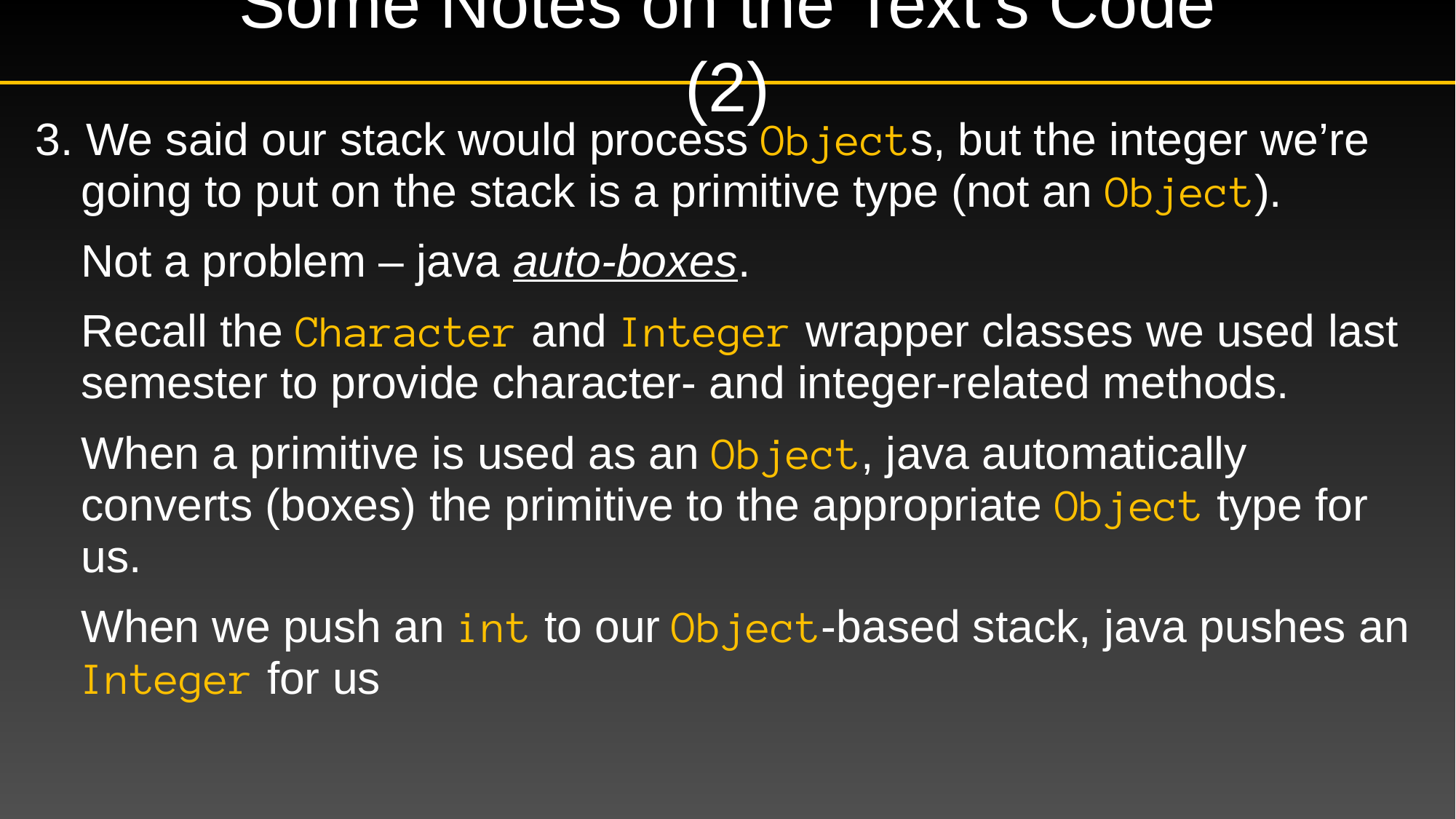

# Some Notes on the Text’s Code (2)
3. We said our stack would process Objects, but the integer we’re going to put on the stack is a primitive type (not an Object).
	Not a problem – java auto-boxes.
	Recall the Character and Integer wrapper classes we used last semester to provide character- and integer-related methods.
	When a primitive is used as an Object, java automatically converts (boxes) the primitive to the appropriate Object type for us.
	When we push an int to our Object-based stack, java pushes an Integer for us